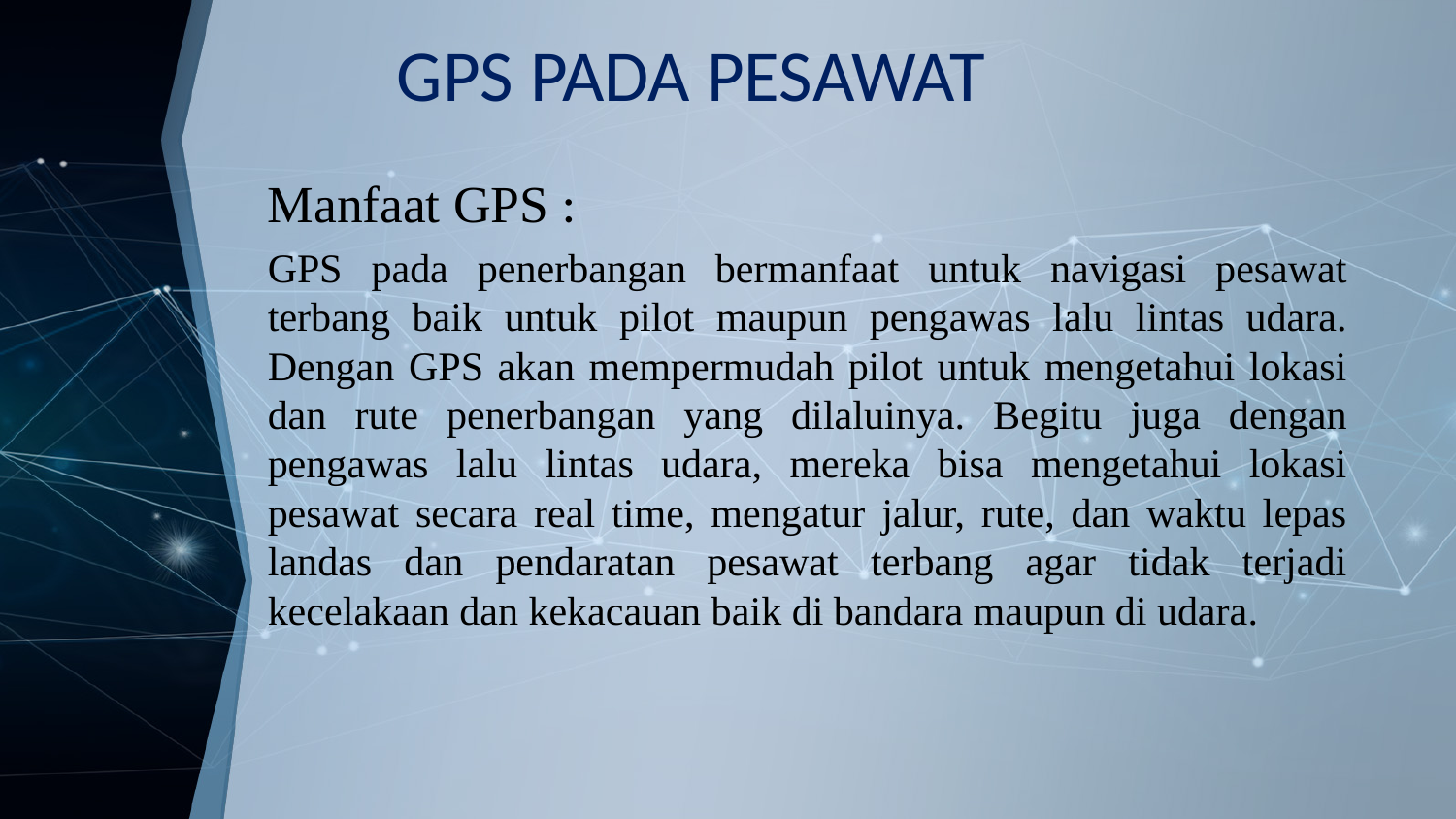

# GPS PADA PESAWAT
Manfaat GPS :
GPS pada penerbangan bermanfaat untuk navigasi pesawat terbang baik untuk pilot maupun pengawas lalu lintas udara. Dengan GPS akan mempermudah pilot untuk mengetahui lokasi dan rute penerbangan yang dilaluinya. Begitu juga dengan pengawas lalu lintas udara, mereka bisa mengetahui lokasi pesawat secara real time, mengatur jalur, rute, dan waktu lepas landas dan pendaratan pesawat terbang agar tidak terjadi kecelakaan dan kekacauan baik di bandara maupun di udara.